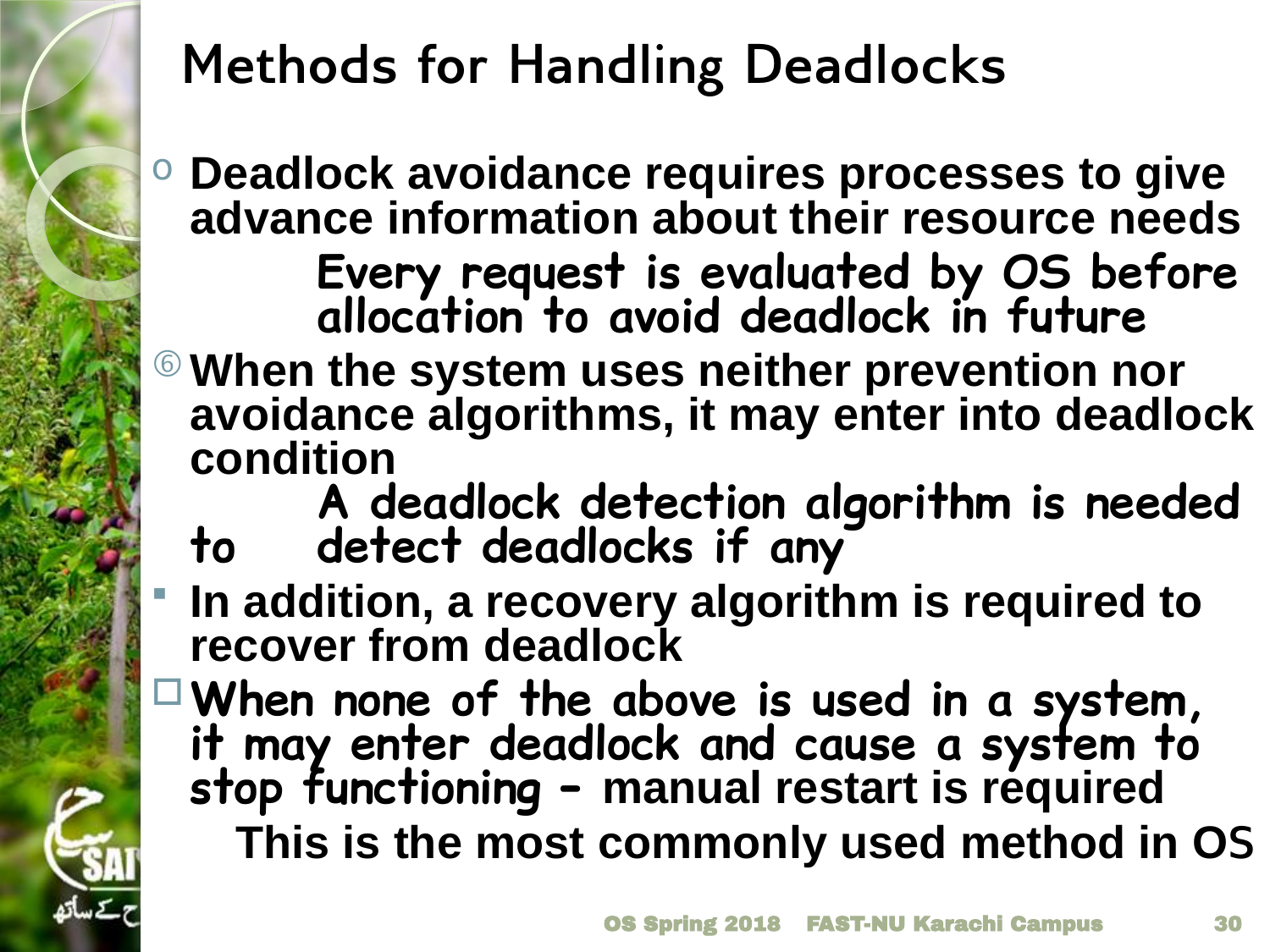

# Methods for Handling Deadlocks
Deadlock avoidance requires processes to give advance information about their resource needs
		Every request is evaluated by OS before 	allocation to avoid deadlock in future
When the system uses neither prevention nor avoidance algorithms, it may enter into deadlock condition
		A deadlock detection algorithm is needed to 	detect deadlocks if any
In addition, a recovery algorithm is required to recover from deadlock
When none of the above is used in a system, it may enter deadlock and cause a system to stop functioning – manual restart is required
	   This is the most commonly used method in OS
OS Spring 2018
FAST-NU Karachi Campus
30